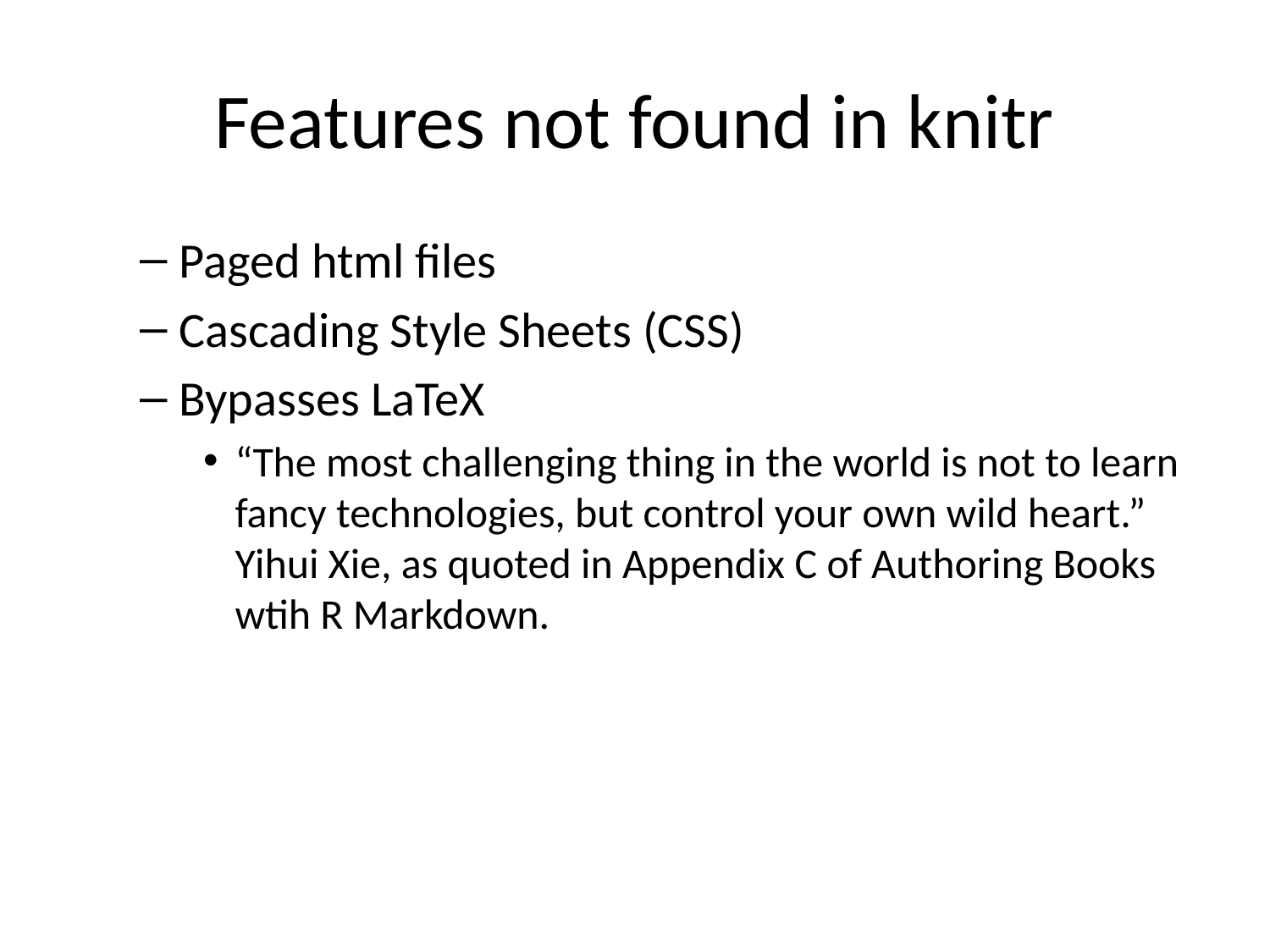

# Features not found in knitr
Paged html files
Cascading Style Sheets (CSS)
Bypasses LaTeX
“The most challenging thing in the world is not to learn fancy technologies, but control your own wild heart.” Yihui Xie, as quoted in Appendix C of Authoring Books wtih R Markdown.